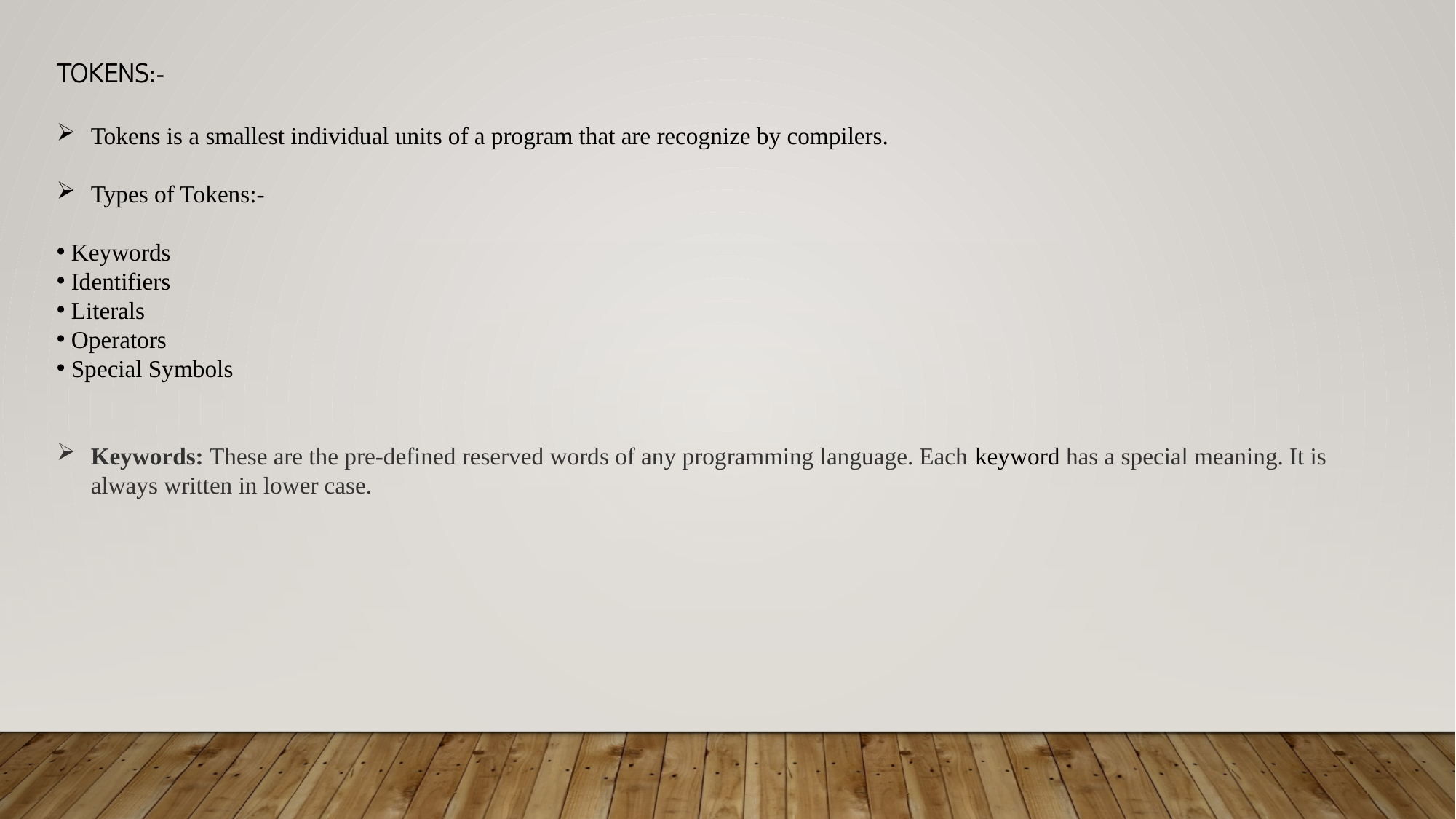

TOKENS:-

Tokens is a smallest individual units of a program that are recognize by compilers.

Types of Tokens:-

 Keywords
 Identifiers
 Literals
 Operators
 Special Symbols

Keywords: These are the pre-defined reserved words of any programming language. Each keyword has a special meaning. It is always written in lower case.